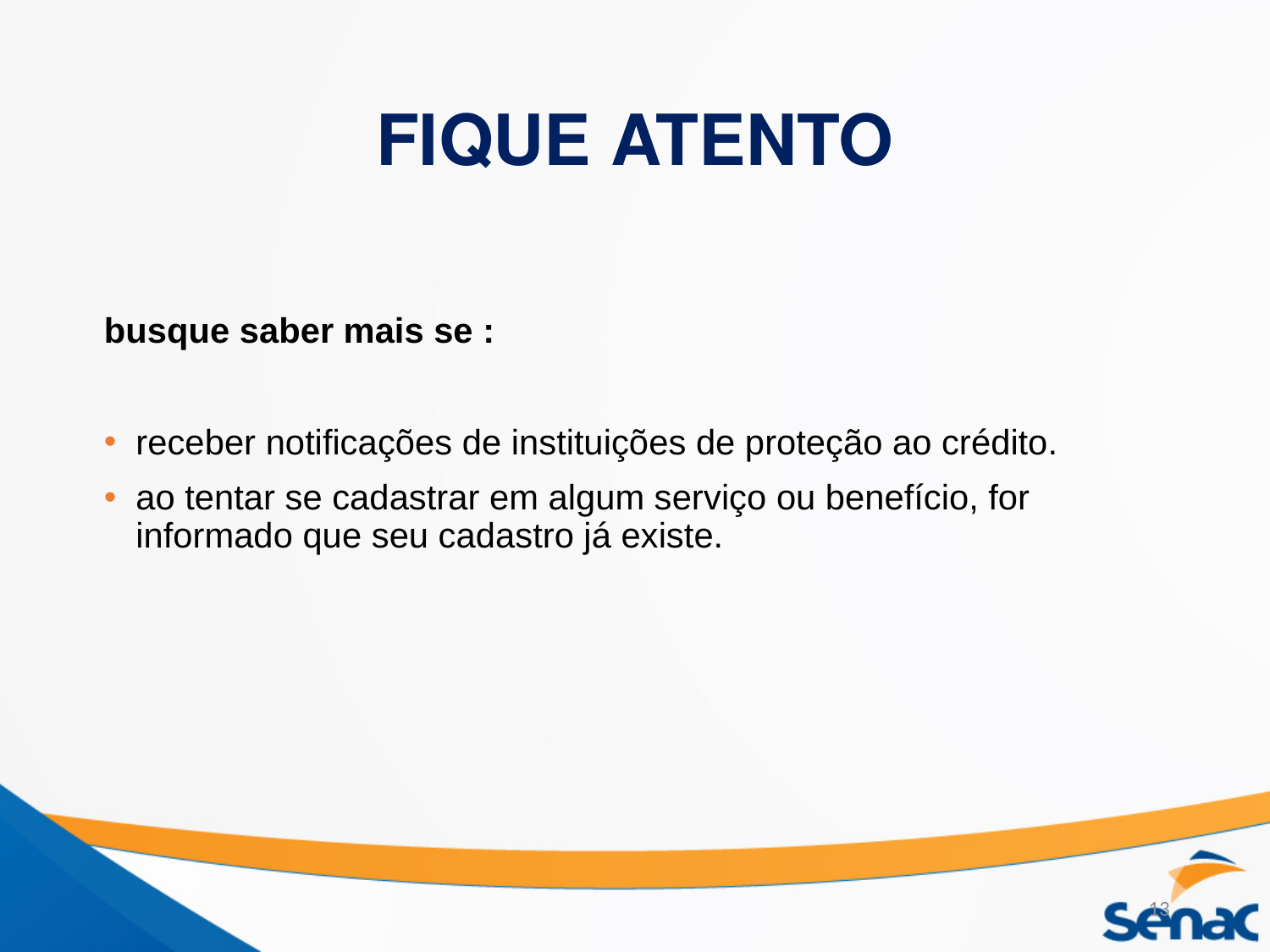

# FIQUE ATENTO
busque saber mais se :

receber notificações de instituições de proteção ao crédito.
ao tentar se cadastrar em algum serviço ou benefício, for informado que seu cadastro já existe.
13